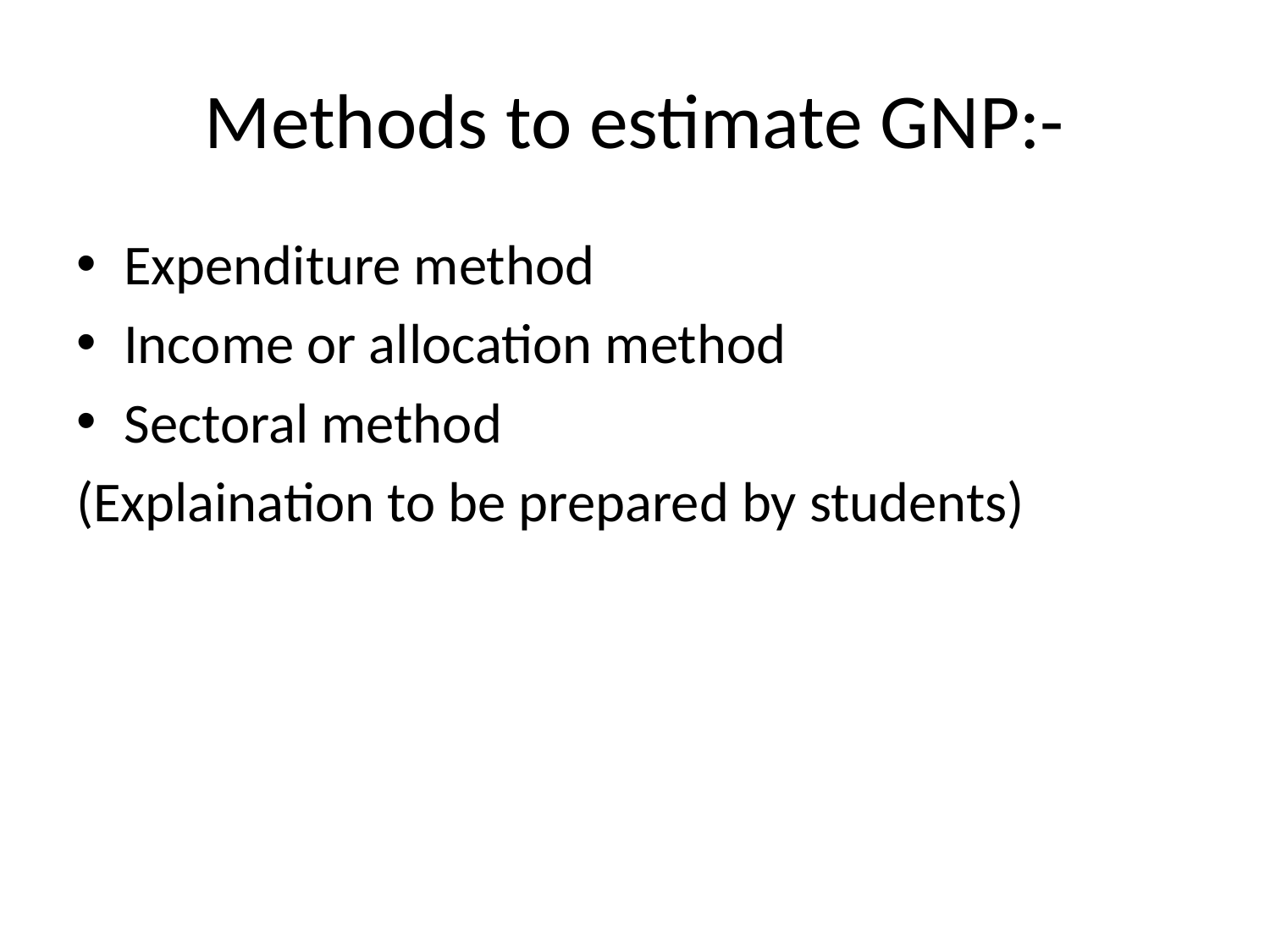

# Methods to estimate GNP:-
Expenditure method
Income or allocation method
Sectoral method
(Explaination to be prepared by students)